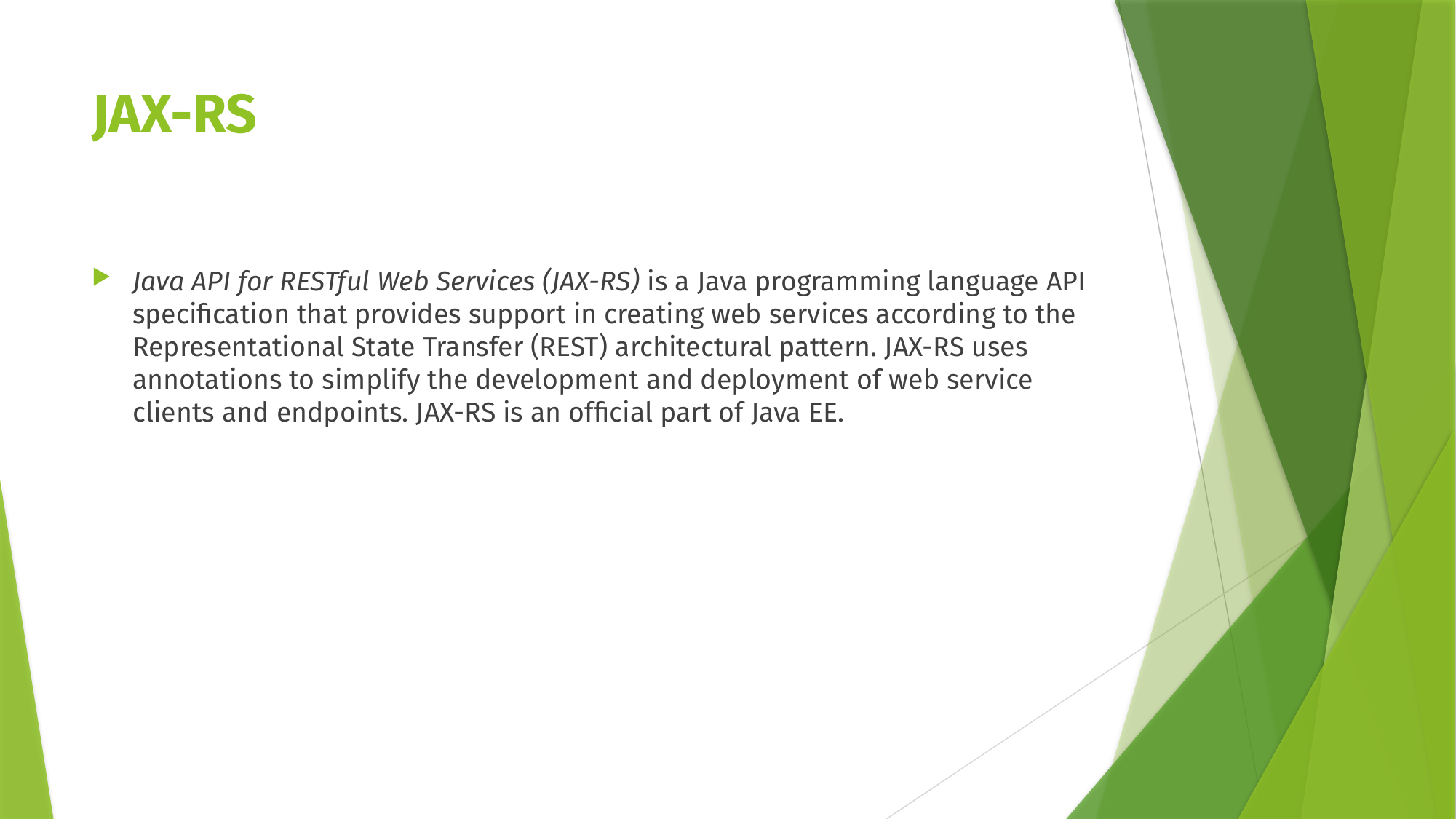

# JAX-RS
Java API for RESTful Web Services (JAX-RS) is a Java programming language API specification that provides support in creating web services according to the Representational State Transfer (REST) architectural pattern. JAX-RS uses annotations to simplify the development and deployment of web service clients and endpoints. JAX-RS is an official part of Java EE.